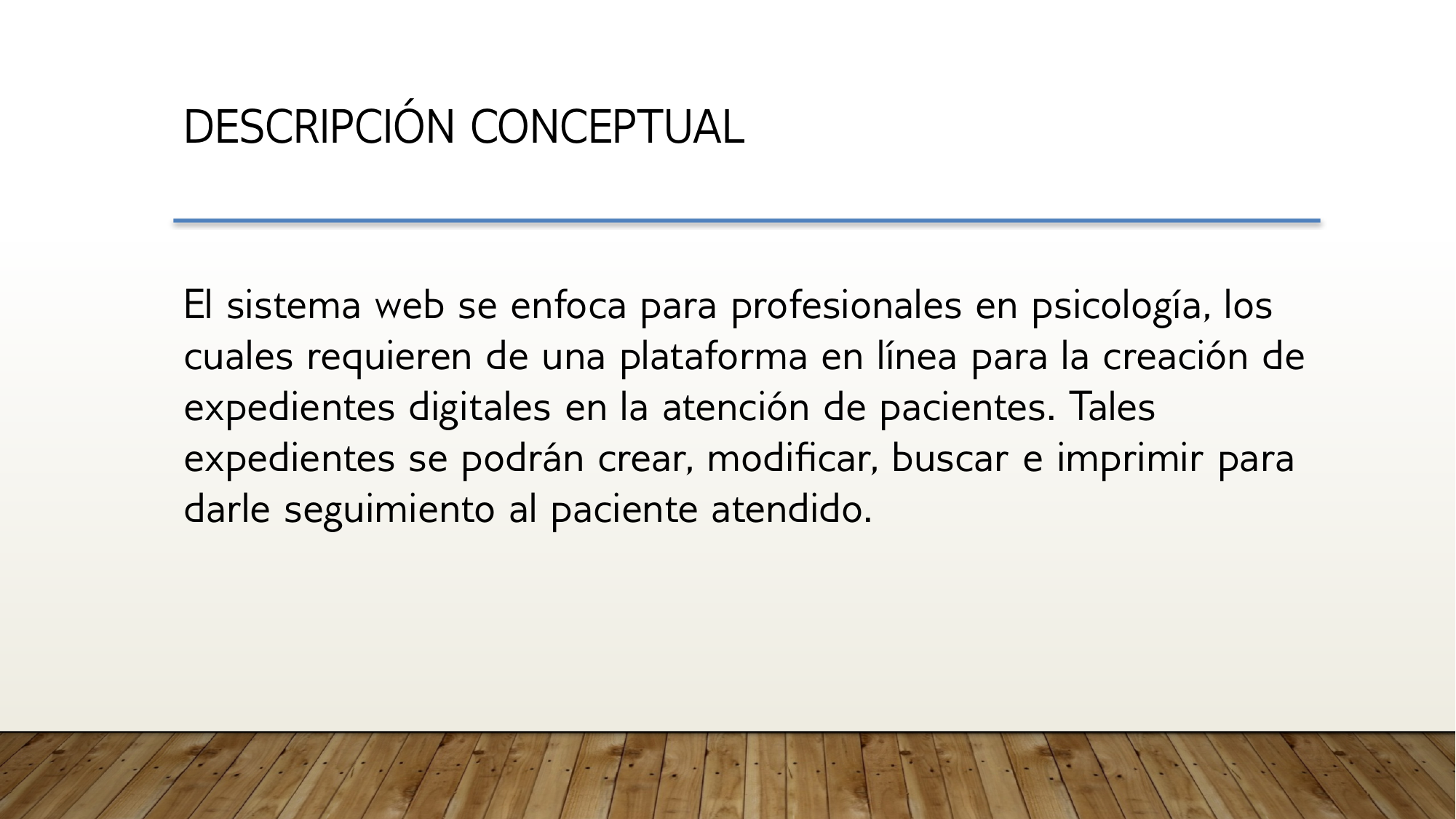

Descripción conceptual
El sistema web se enfoca para profesionales en psicología, los cuales requieren de una plataforma en línea para la creación de expedientes digitales en la atención de pacientes. Tales expedientes se podrán crear, modificar, buscar e imprimir para darle seguimiento al paciente atendido.